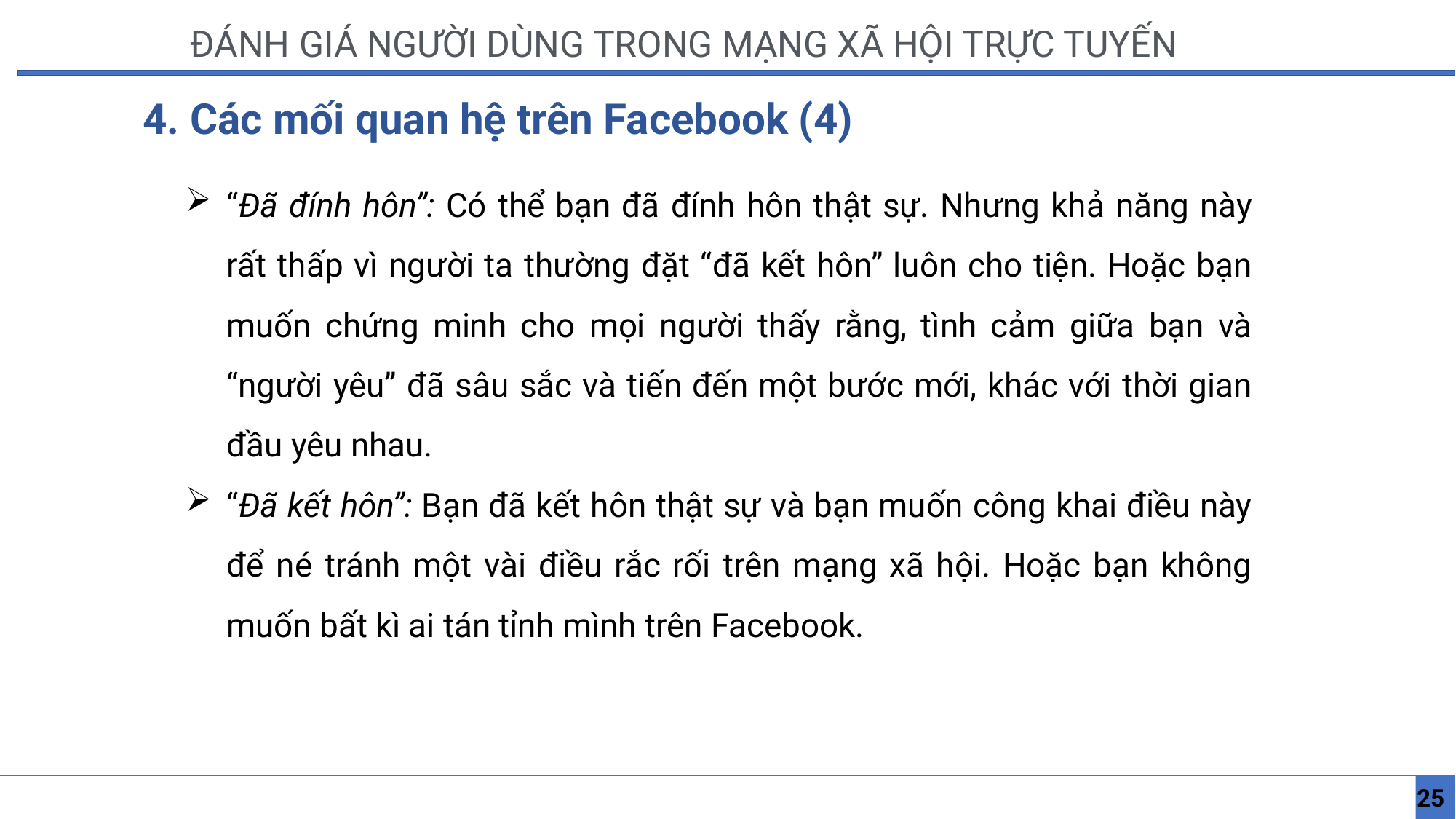

ĐÁNH GIÁ NGƯỜI DÙNG TRONG MẠNG XÃ HỘI TRỰC TUYẾN

4. Các mối quan hệ trên Facebook (4)
“Đã đính hôn”: Có thể bạn đã đính hôn thật sự. Nhưng khả năng này rất thấp vì người ta thường đặt “đã kết hôn” luôn cho tiện. Hoặc bạn muốn chứng minh cho mọi người thấy rằng, tình cảm giữa bạn và “người yêu” đã sâu sắc và tiến đến một bước mới, khác với thời gian đầu yêu nhau.
“Đã kết hôn”: Bạn đã kết hôn thật sự và bạn muốn công khai điều này để né tránh một vài điều rắc rối trên mạng xã hội. Hoặc bạn không muốn bất kì ai tán tỉnh mình trên Facebook.

25